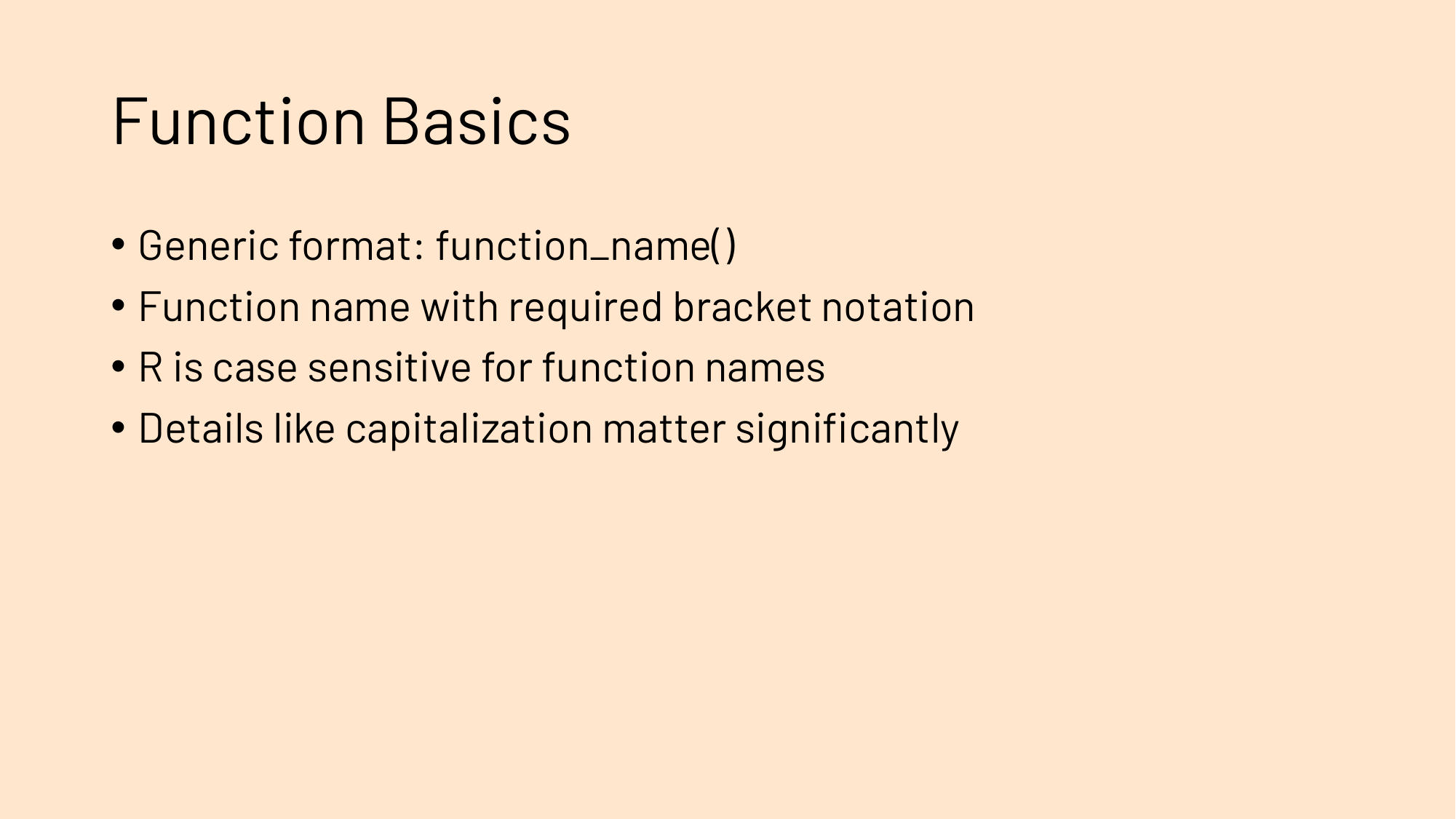

# Function Basics
Generic format: function_name()
Function name with required bracket notation
R is case sensitive for function names
Details like capitalization matter significantly